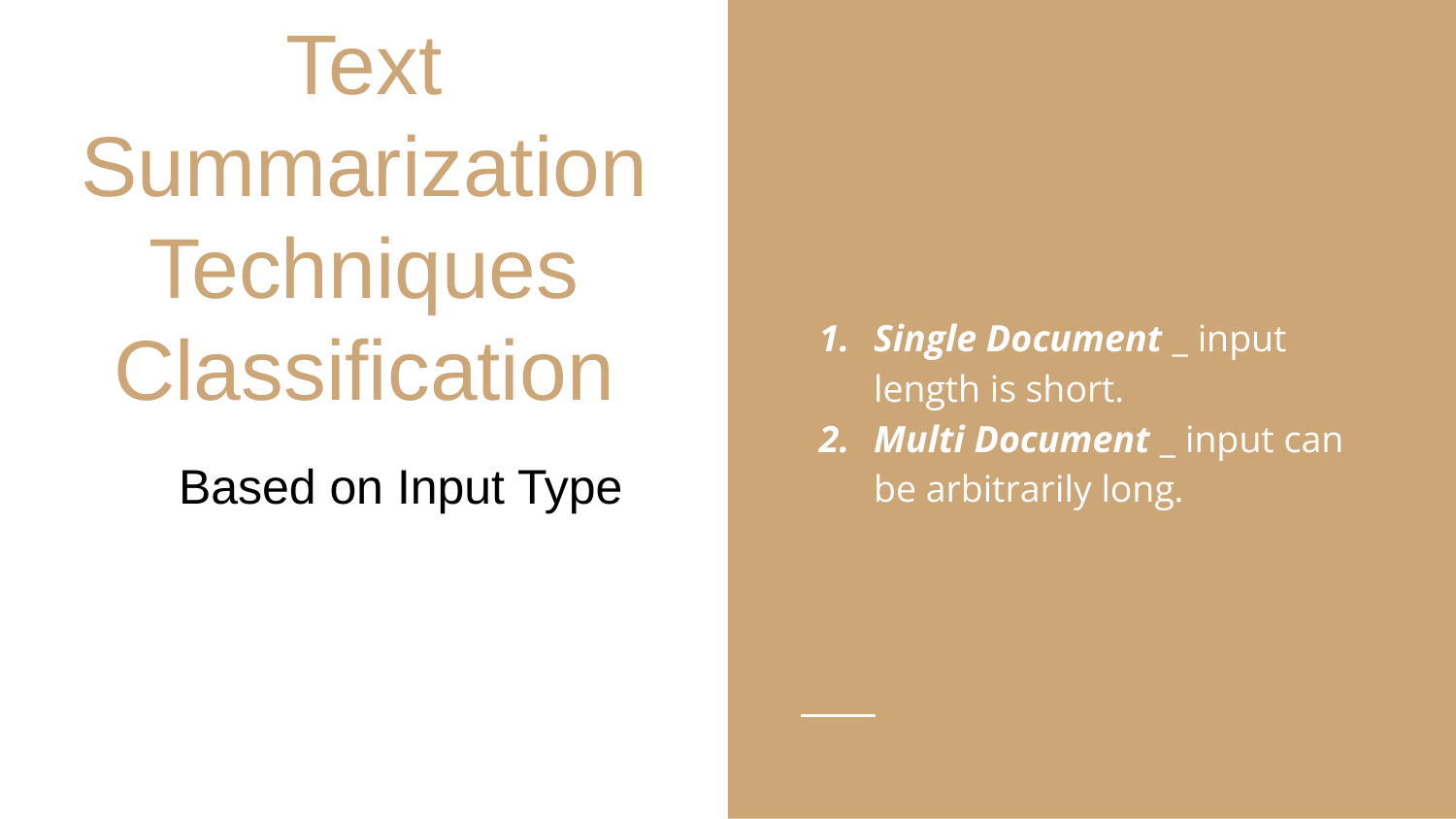

Single Document _ input length is short.
Multi Document _ input can be arbitrarily long.
# Text Summarization Techniques Classification
Based on Input Type